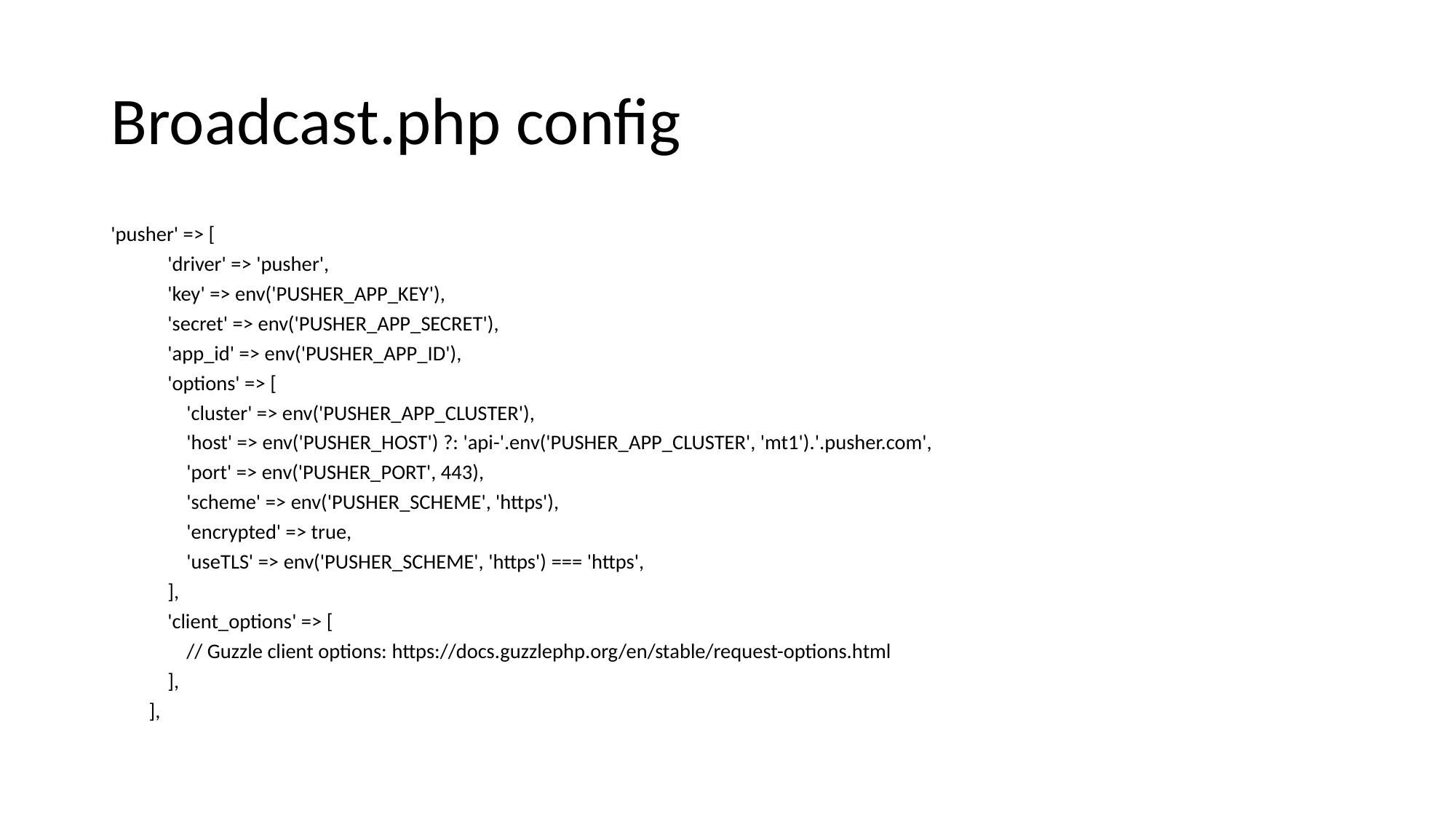

# Broadcast.php config
'pusher' => [
            'driver' => 'pusher',
            'key' => env('PUSHER_APP_KEY'),
            'secret' => env('PUSHER_APP_SECRET'),
            'app_id' => env('PUSHER_APP_ID'),
            'options' => [
                'cluster' => env('PUSHER_APP_CLUSTER'),
                'host' => env('PUSHER_HOST') ?: 'api-'.env('PUSHER_APP_CLUSTER', 'mt1').'.pusher.com',
                'port' => env('PUSHER_PORT', 443),
                'scheme' => env('PUSHER_SCHEME', 'https'),
                'encrypted' => true,
                'useTLS' => env('PUSHER_SCHEME', 'https') === 'https',
            ],
            'client_options' => [
                // Guzzle client options: https://docs.guzzlephp.org/en/stable/request-options.html
            ],
        ],